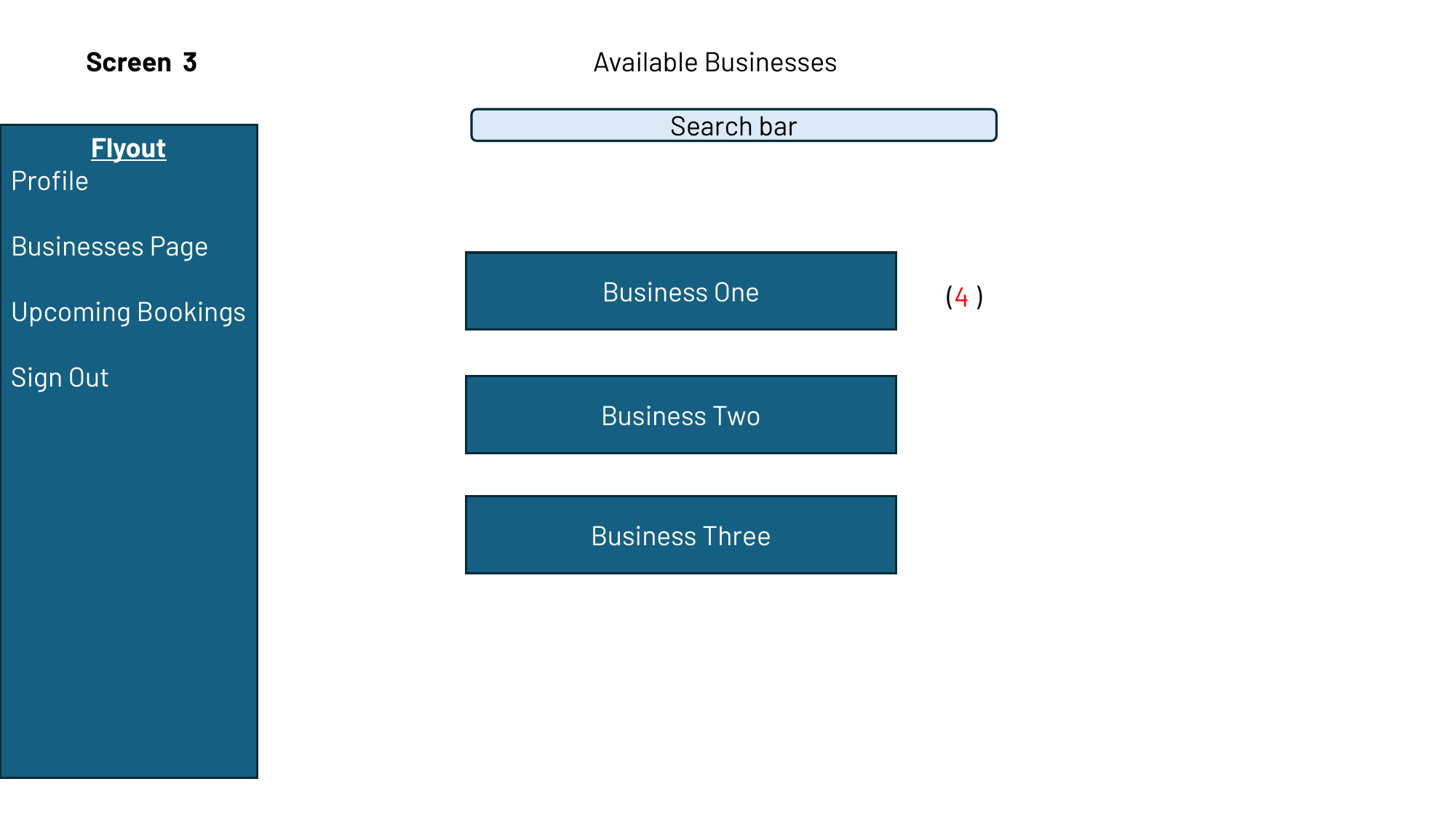

Screen  3
Available Businesses
Search bar
Flyout
Profile

Businesses Page

Upcoming Bookings

Sign Out

Business One
(4 )
Business Two
Business Three